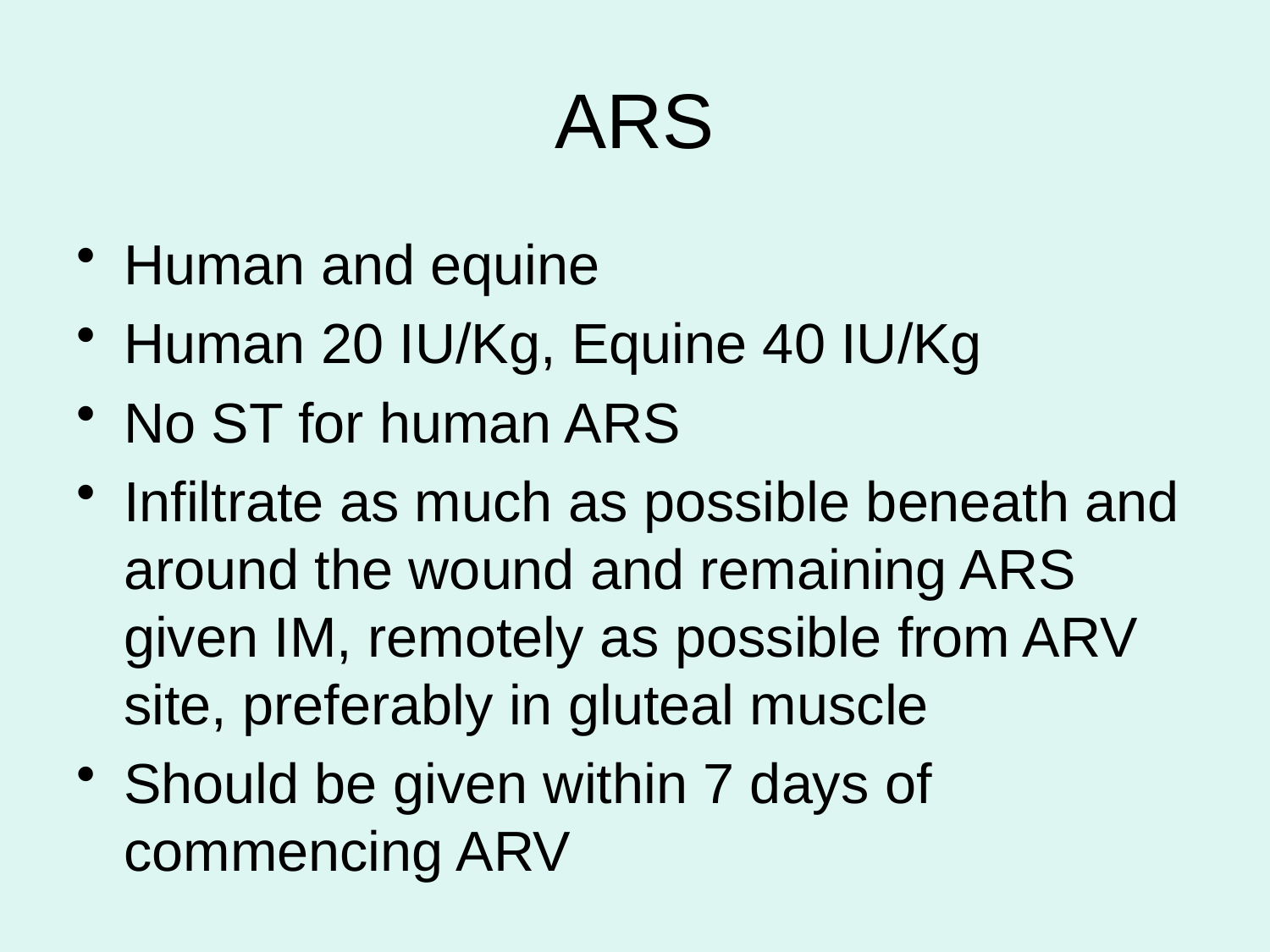

# ARS
Human and equine
Human 20 IU/Kg, Equine 40 IU/Kg
No ST for human ARS
Infiltrate as much as possible beneath and around the wound and remaining ARS given IM, remotely as possible from ARV site, preferably in gluteal muscle
Should be given within 7 days of commencing ARV